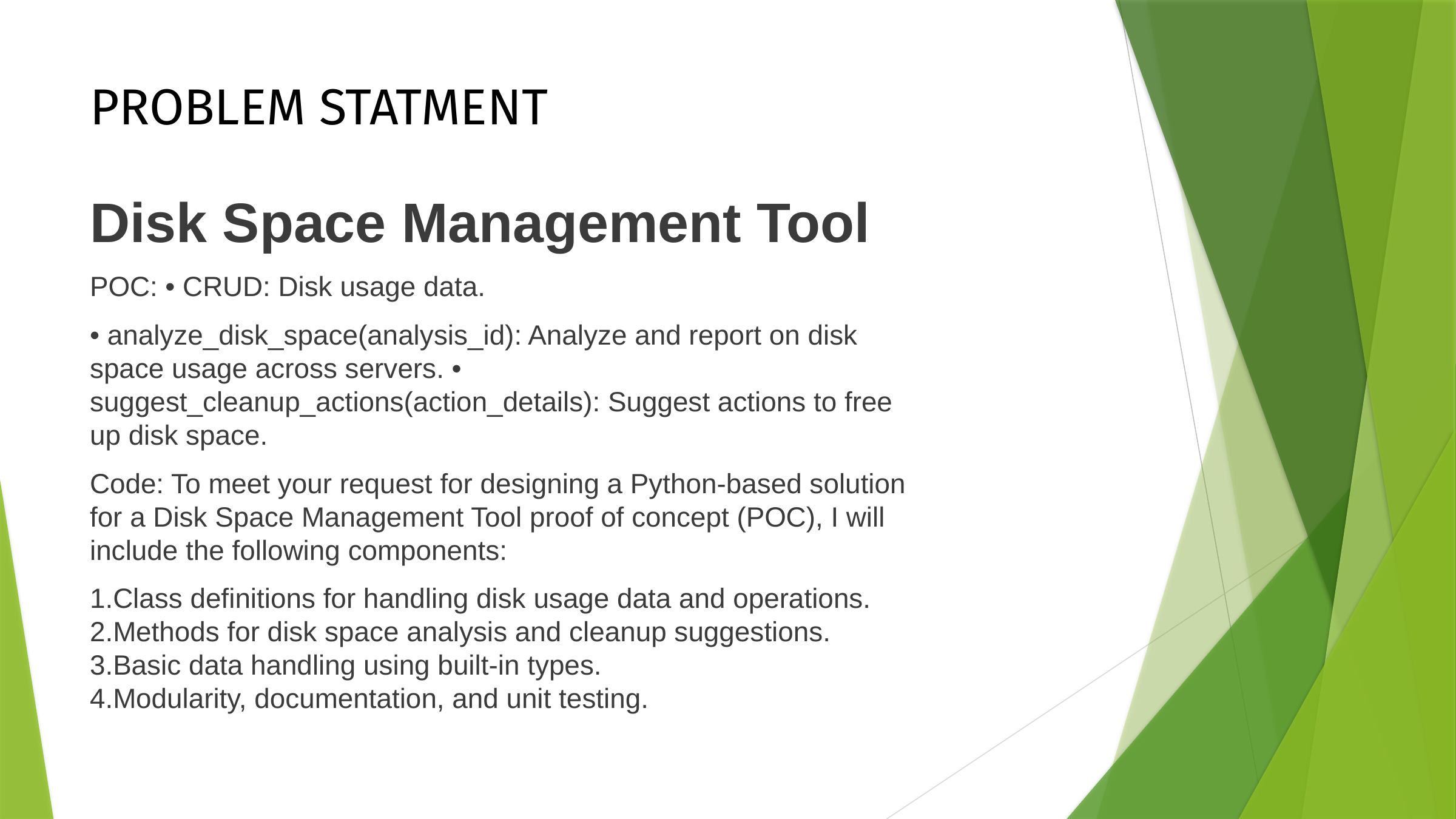

# PROBLEM STATMENT
Disk Space Management Tool
POC: • CRUD: Disk usage data.
• analyze_disk_space(analysis_id): Analyze and report on disk space usage across servers. • suggest_cleanup_actions(action_details): Suggest actions to free up disk space.
Code: To meet your request for designing a Python-based solution for a Disk Space Management Tool proof of concept (POC), I will include the following components:
Class definitions for handling disk usage data and operations.
Methods for disk space analysis and cleanup suggestions.
Basic data handling using built-in types.
Modularity, documentation, and unit testing.